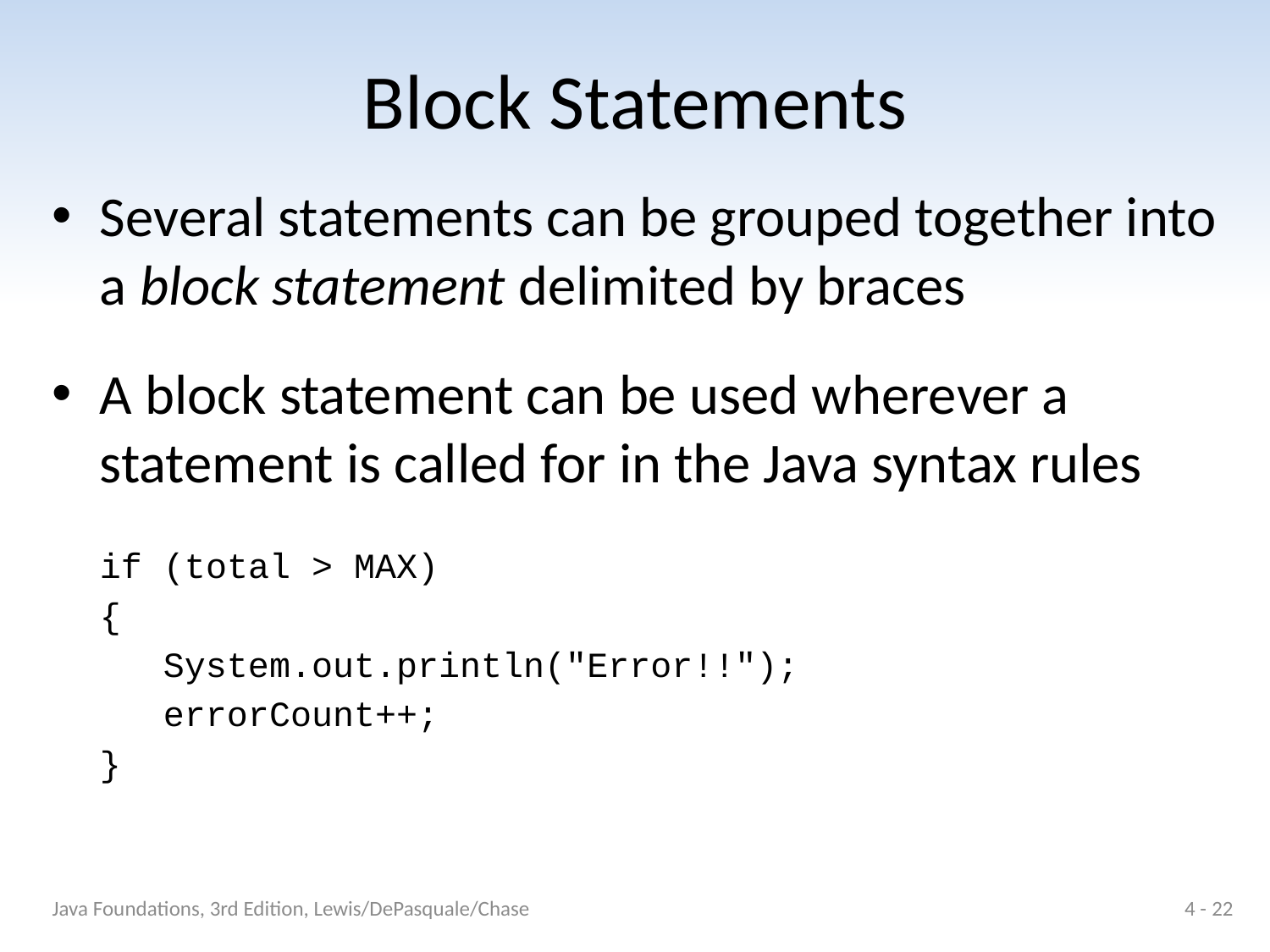

# Block Statements
Several statements can be grouped together into a block statement delimited by braces
A block statement can be used wherever a statement is called for in the Java syntax rules
	if (total > MAX)
	{
	   System.out.println("Error!!");
	   errorCount++;
	}

Java Foundations, 3rd Edition, Lewis/DePasquale/Chase
4 - 22